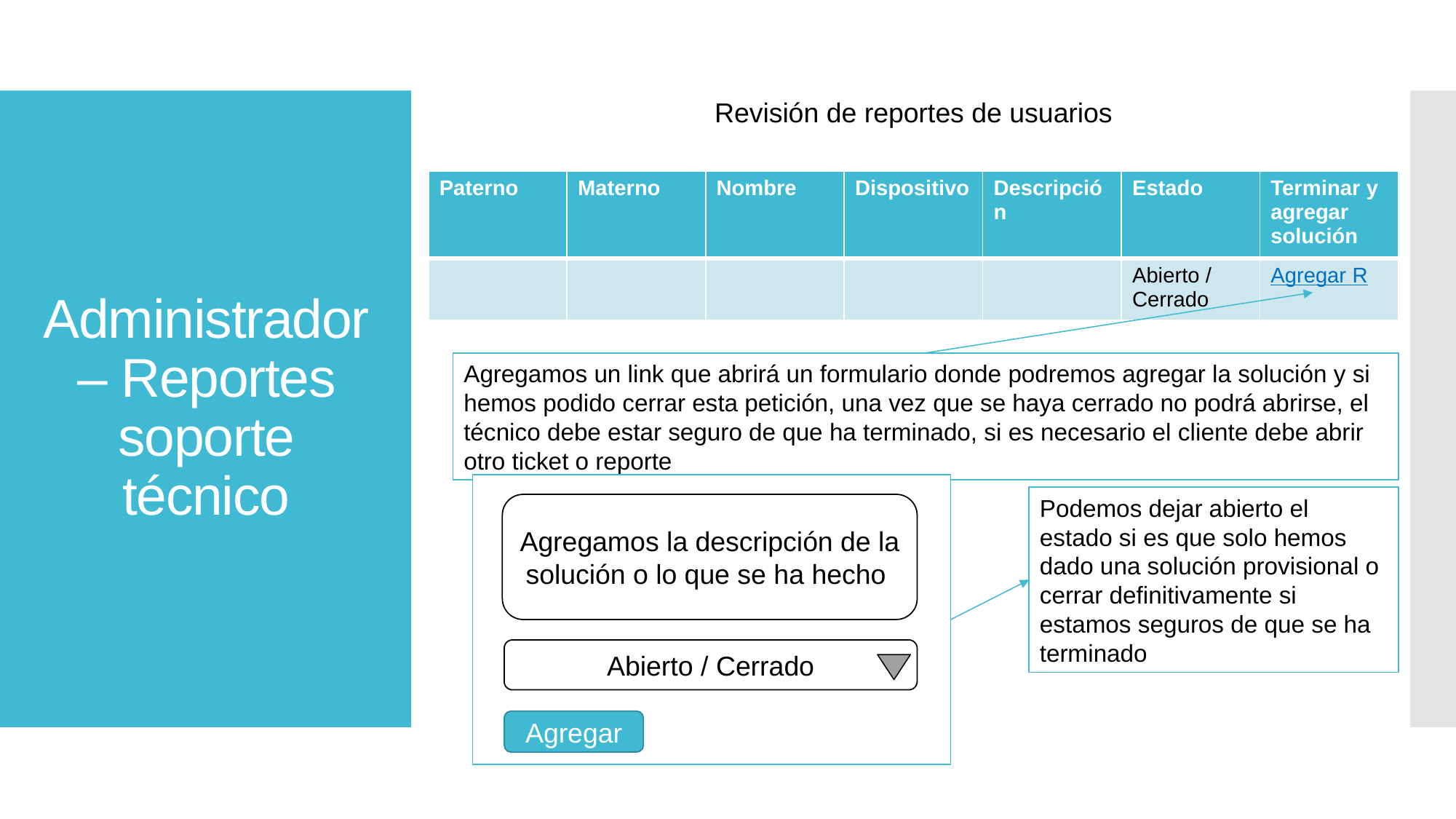

Revisión de reportes de usuarios
# Administrador – Reportes soporte técnico
| Paterno | Materno | Nombre | Dispositivo | Descripción | Estado | Terminar y agregar solución |
| --- | --- | --- | --- | --- | --- | --- |
|  |  |  |  |  | Abierto / Cerrado | Agregar R |
Agregamos un link que abrirá un formulario donde podremos agregar la solución y si hemos podido cerrar esta petición, una vez que se haya cerrado no podrá abrirse, el técnico debe estar seguro de que ha terminado, si es necesario el cliente debe abrir otro ticket o reporte

Podemos dejar abierto el estado si es que solo hemos dado una solución provisional o cerrar definitivamente si estamos seguros de que se ha terminado
Agregamos la descripción de la solución o lo que se ha hecho
Abierto / Cerrado

Agregar